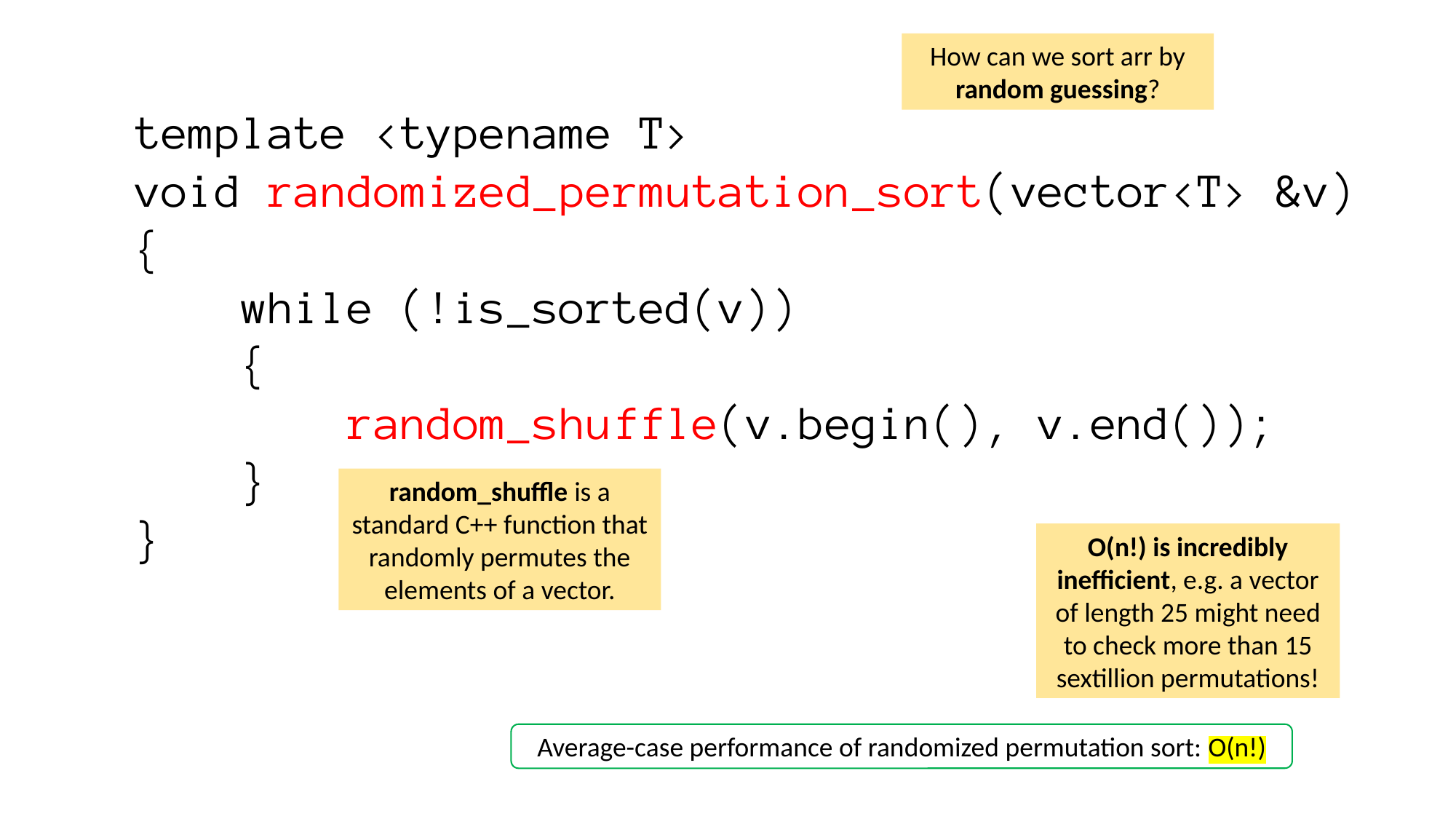

How can we sort arr by random guessing?
template <typename T>
void randomized_permutation_sort(vector<T> &v)
{
    while (!is_sorted(v))
    {
        random_shuffle(v.begin(), v.end());
    }
}
random_shuffle is a standard C++ function that randomly permutes the elements of a vector.
O(n!) is incredibly inefficient, e.g. a vector of length 25 might need to check more than 15 sextillion permutations!
Average-case performance of randomized permutation sort: O(n!)